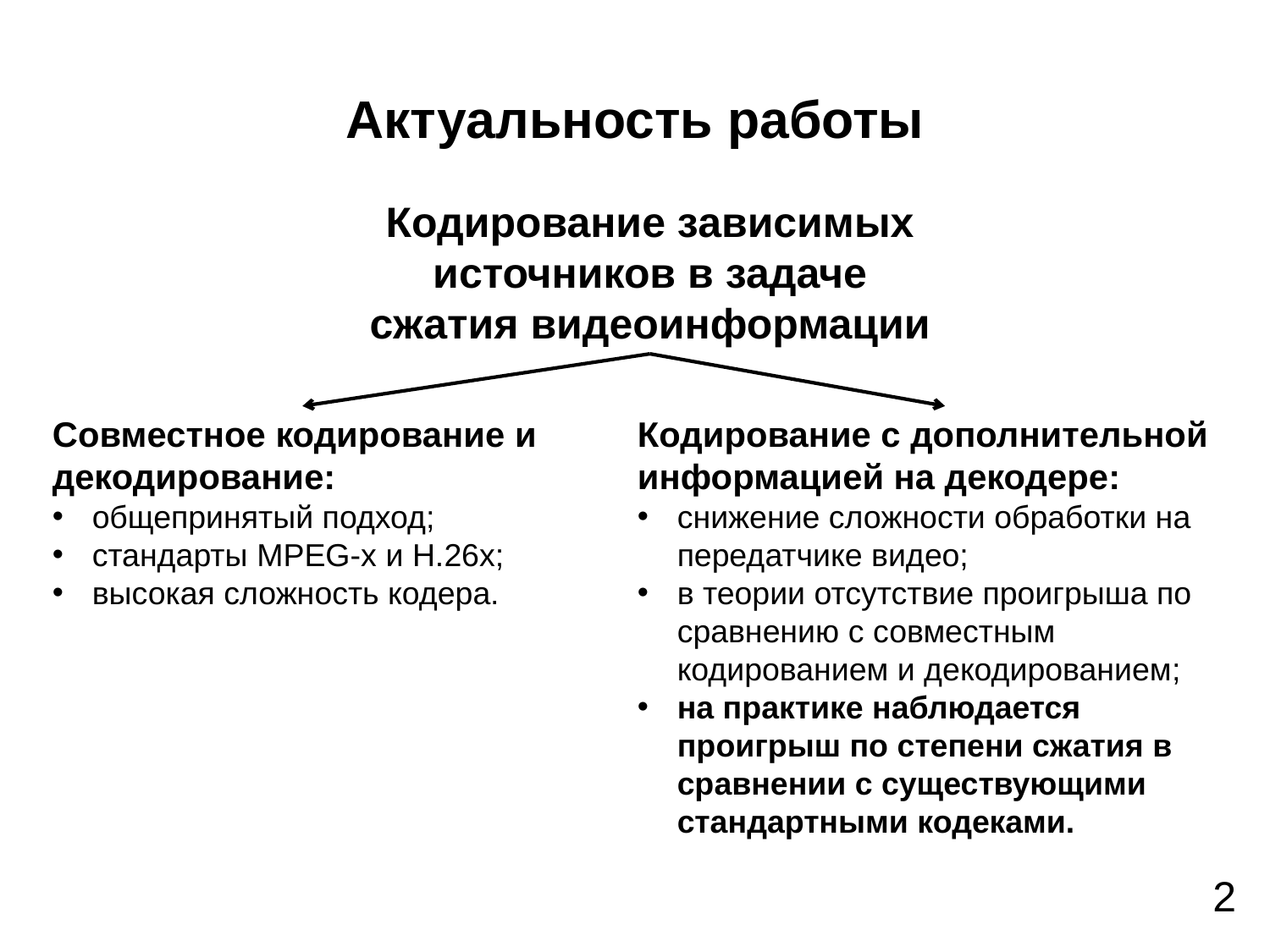

# Актуальность работы
Кодирование зависимых источников в задаче сжатия видеоинформации
Совместное кодирование и декодирование:
общепринятый подход;
стандарты MPEG-x и H.26x;
высокая сложность кодера.
Кодирование с дополнительной информацией на декодере:
снижение сложности обработки на передатчике видео;
в теории отсутствие проигрыша по сравнению с совместным кодированием и декодированием;
на практике наблюдается проигрыш по степени сжатия в сравнении с существующими стандартными кодеками.

2